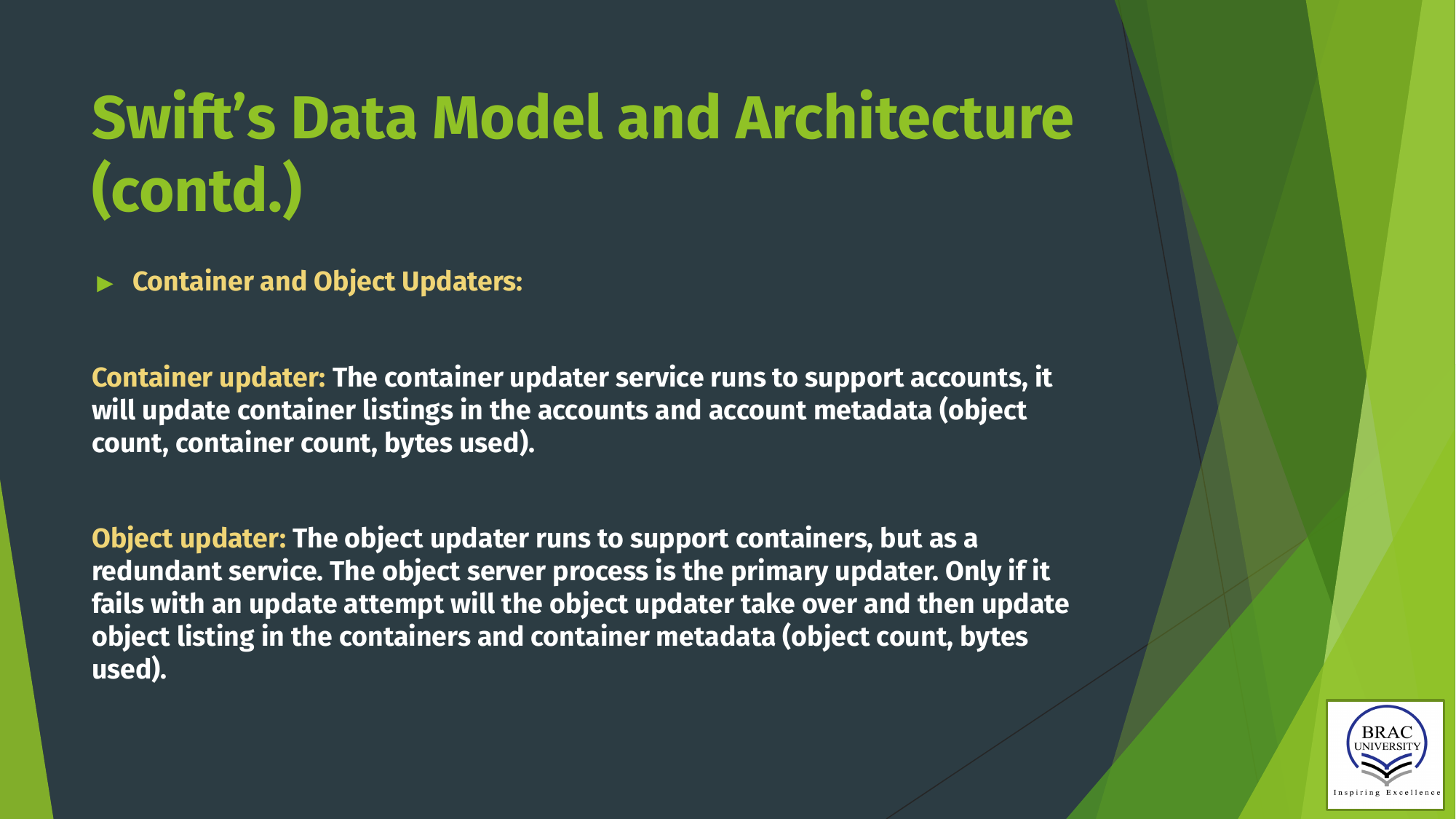

# Swift’s Data Model and Architecture (contd.)
Container and Object Updaters:

Container updater: The container updater service runs to support accounts, it will update container listings in the accounts and account metadata (object count, container count, bytes used).

Object updater: The object updater runs to support containers, but as a redundant service. The object server process is the primary updater. Only if it fails with an update attempt will the object updater take over and then update object listing in the containers and container metadata (object count, bytes used).